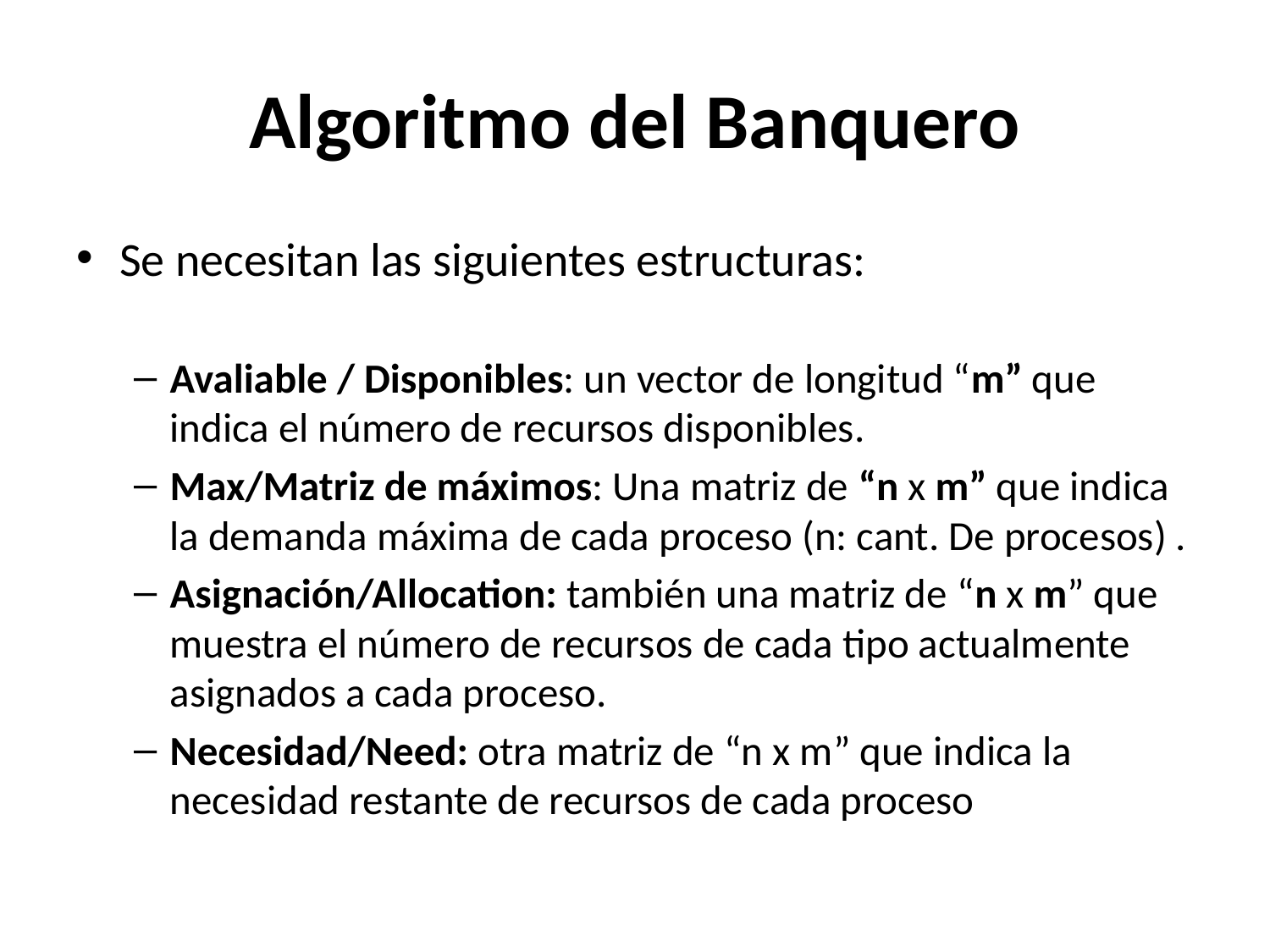

# Algoritmo del Banquero
Se necesitan las siguientes estructuras:

Avaliable / Disponibles: un vector de longitud “m” que indica el número de recursos disponibles.
Max/Matriz de máximos: Una matriz de “n x m” que indica la demanda máxima de cada proceso (n: cant. De procesos) .
Asignación/Allocation: también una matriz de “n x m” que muestra el número de recursos de cada tipo actualmente asignados a cada proceso.
Necesidad/Need: otra matriz de “n x m” que indica la necesidad restante de recursos de cada proceso